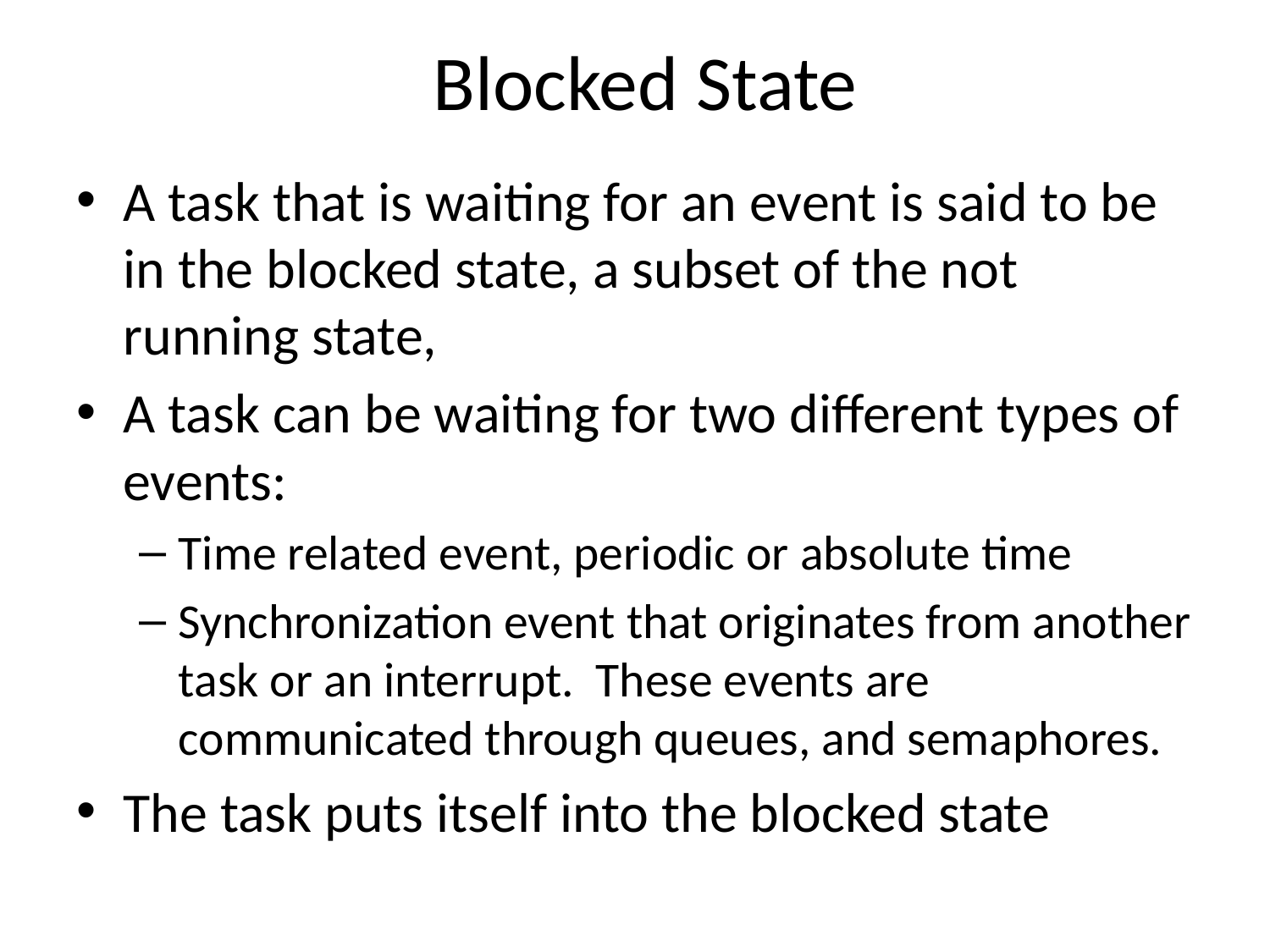

# Blocked State
A task that is waiting for an event is said to be in the blocked state, a subset of the not running state,
A task can be waiting for two different types of events:
Time related event, periodic or absolute time
Synchronization event that originates from another task or an interrupt.  These events are communicated through queues, and semaphores.
The task puts itself into the blocked state